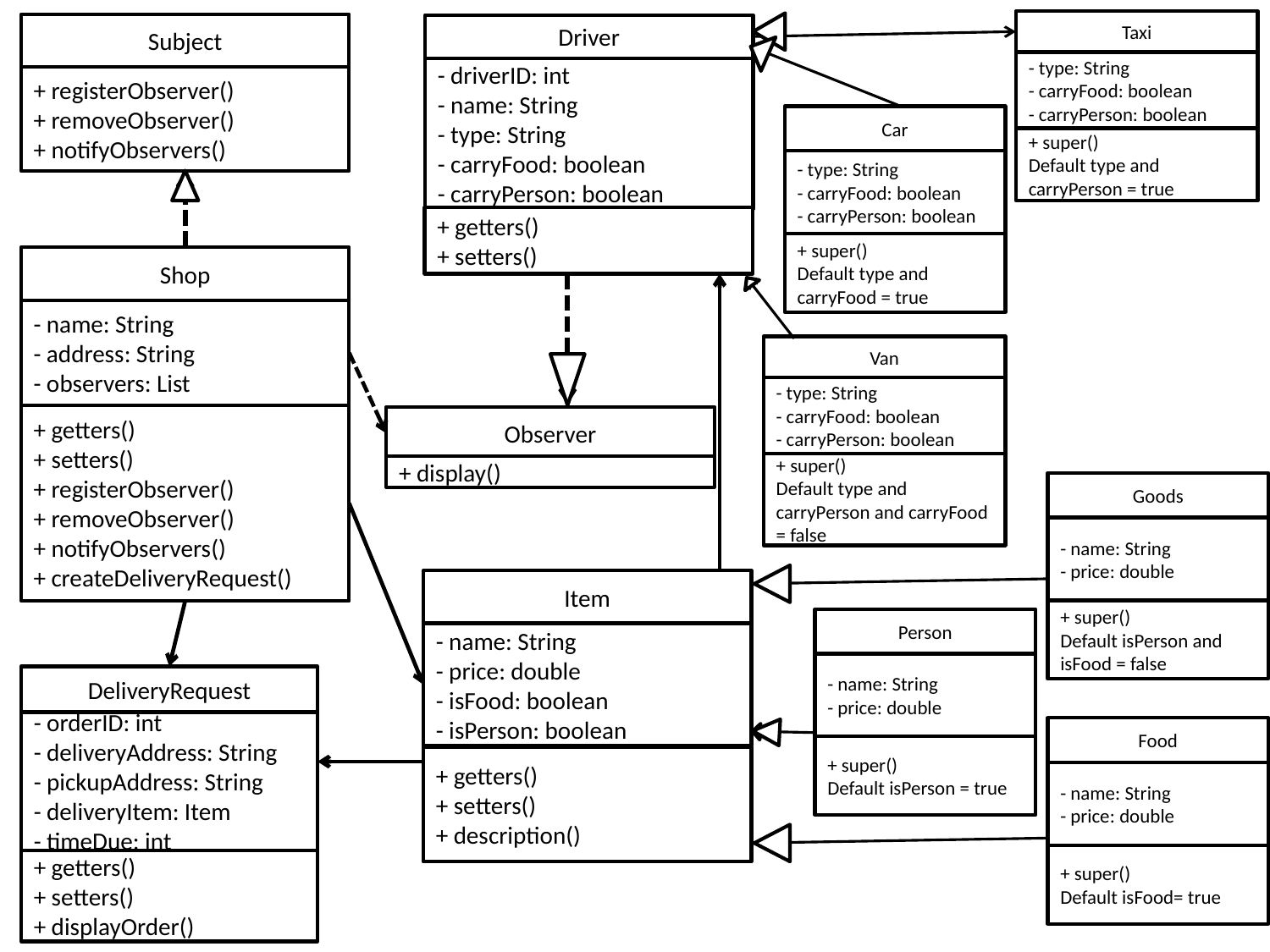

Taxi
- type: String
- carryFood: boolean
- carryPerson: boolean
+ super()
Default type and carryPerson = true

Subject
+ registerObserver()
+ removeObserver()
+ notifyObservers()
Driver
- driverID: int
- name: String
- type: String
- carryFood: boolean
- carryPerson: boolean
+ getters()
+ setters()

Car
- type: String
- carryFood: boolean
- carryPerson: boolean
+ super()
Default type and carryFood = true

Shop
- name: String
- address: String
- observers: List
+ getters()
+ setters()
+ registerObserver()
+ removeObserver()
+ notifyObservers()
+ createDeliveryRequest()

Van
- type: String
- carryFood: boolean
- carryPerson: boolean
+ super()
Default type and carryPerson and carryFood = false
Observer
+ display()
Goods
- name: String
- price: double
+ super()
Default isPerson and isFood = false

Item
- name: String
- price: double
- isFood: boolean
- isPerson: boolean
+ getters()
+ setters()
+ description()
Person
- name: String
- price: double
+ super()
Default isPerson = true
DeliveryRequest
- orderID: int
- deliveryAddress: String
- pickupAddress: String
- deliveryItem: Item
- timeDue: int
+ getters()
+ setters()
+ displayOrder()
Food
- name: String
- price: double
+ super()
Default isFood= true